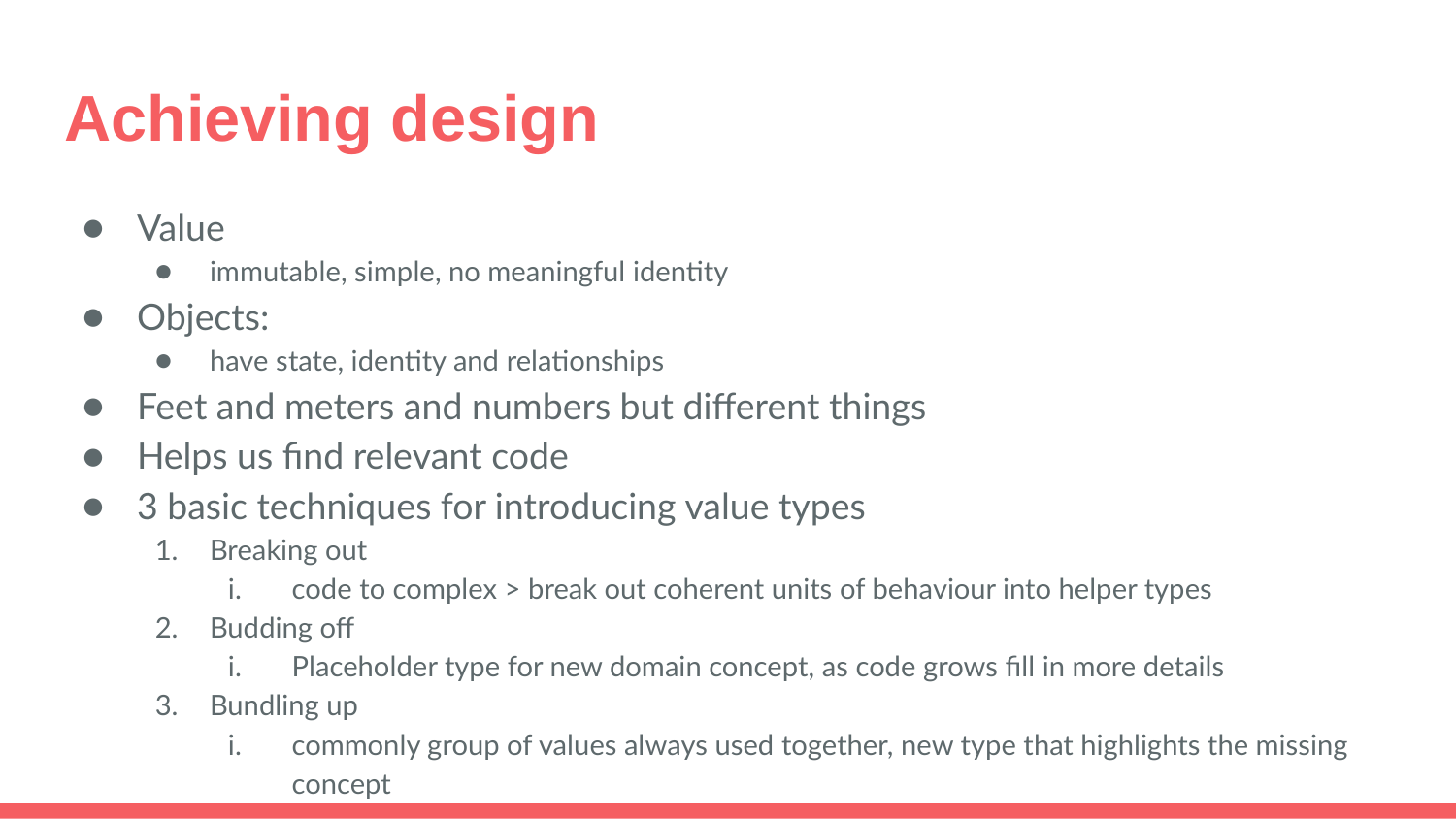

# Achieving design
Value
immutable, simple, no meaningful identity
Objects:
have state, identity and relationships
Feet and meters and numbers but different things
Helps us find relevant code
3 basic techniques for introducing value types
Breaking out
code to complex > break out coherent units of behaviour into helper types
Budding off
Placeholder type for new domain concept, as code grows fill in more details
Bundling up
commonly group of values always used together, new type that highlights the missing concept